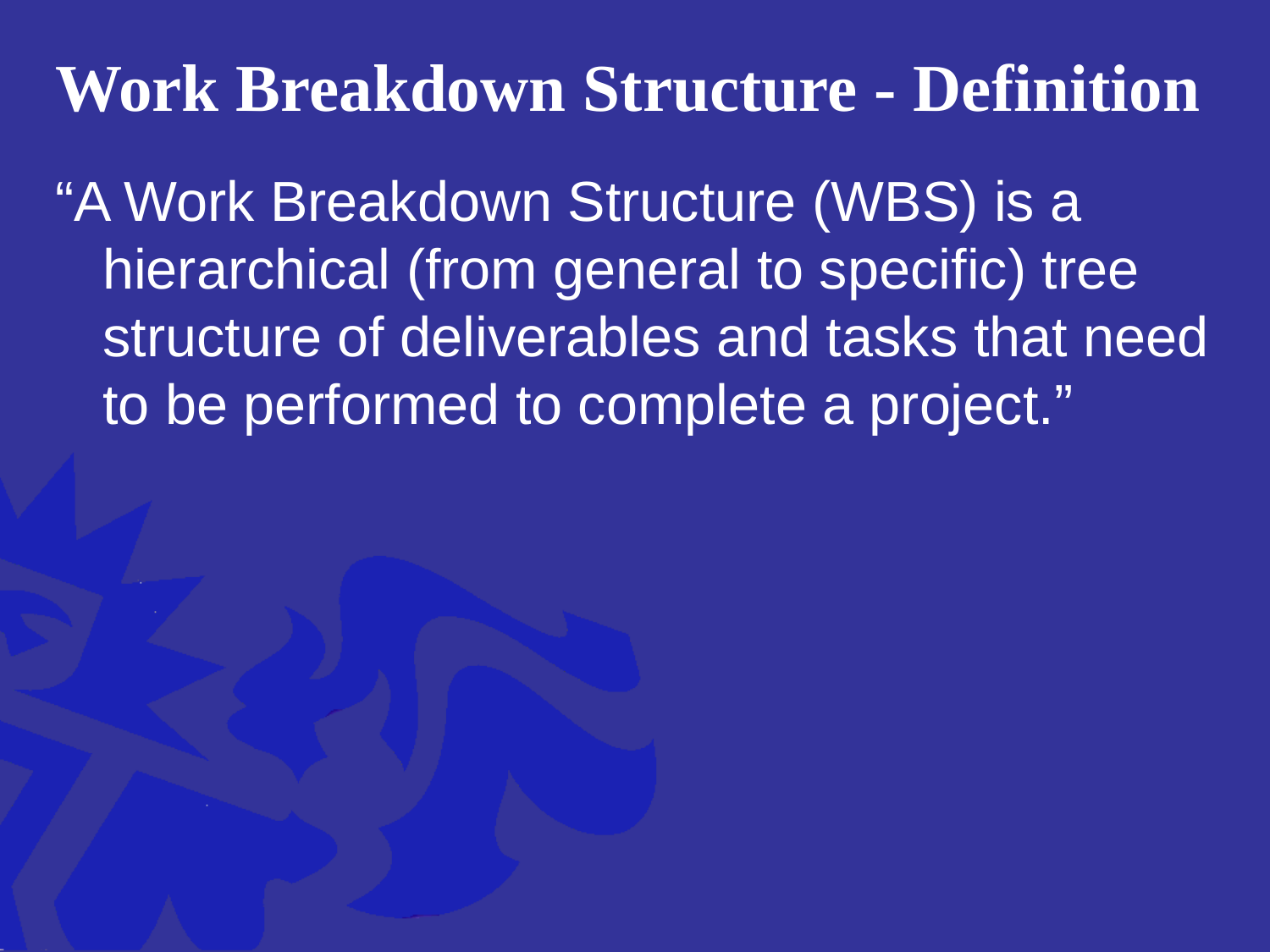

# Work Breakdown Structure - Definition
“A Work Breakdown Structure (WBS) is a hierarchical (from general to specific) tree structure of deliverables and tasks that need to be performed to complete a project.”